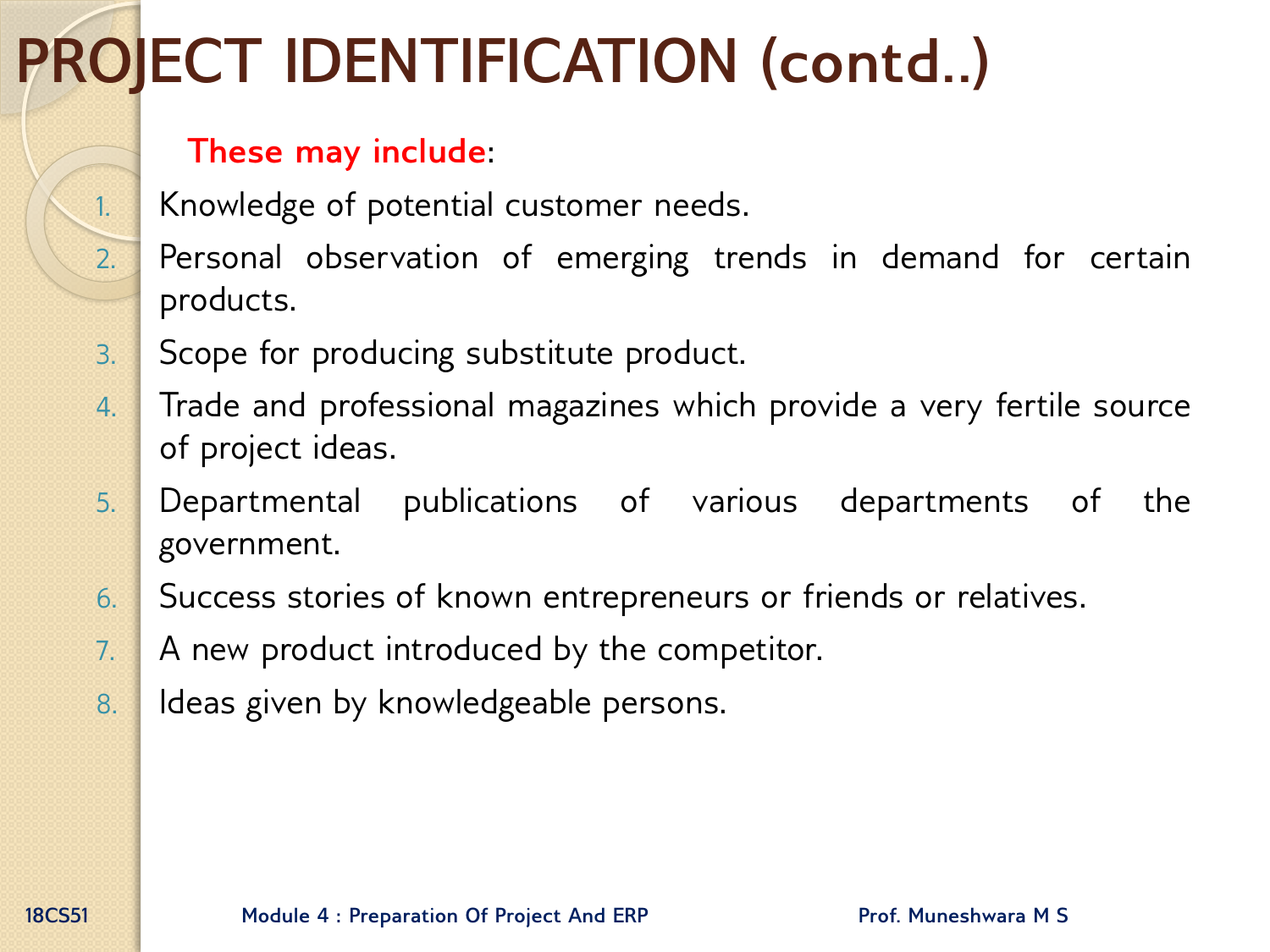

# PROJECT IDENTIFICATION (contd..)
        These may include:
Knowledge of potential customer needs.
Personal observation of emerging trends in demand for certain products.
Scope for producing substitute product.
Trade and professional magazines which provide a very fertile source of project ideas.
Departmental publications of various departments of the government.
Success stories of known entrepreneurs or friends or relatives.
A new product introduced by the competitor.
Ideas given by knowledgeable persons.
18CS51                      Module 4 : Preparation Of Project And ERP                              Prof. Muneshwara M S